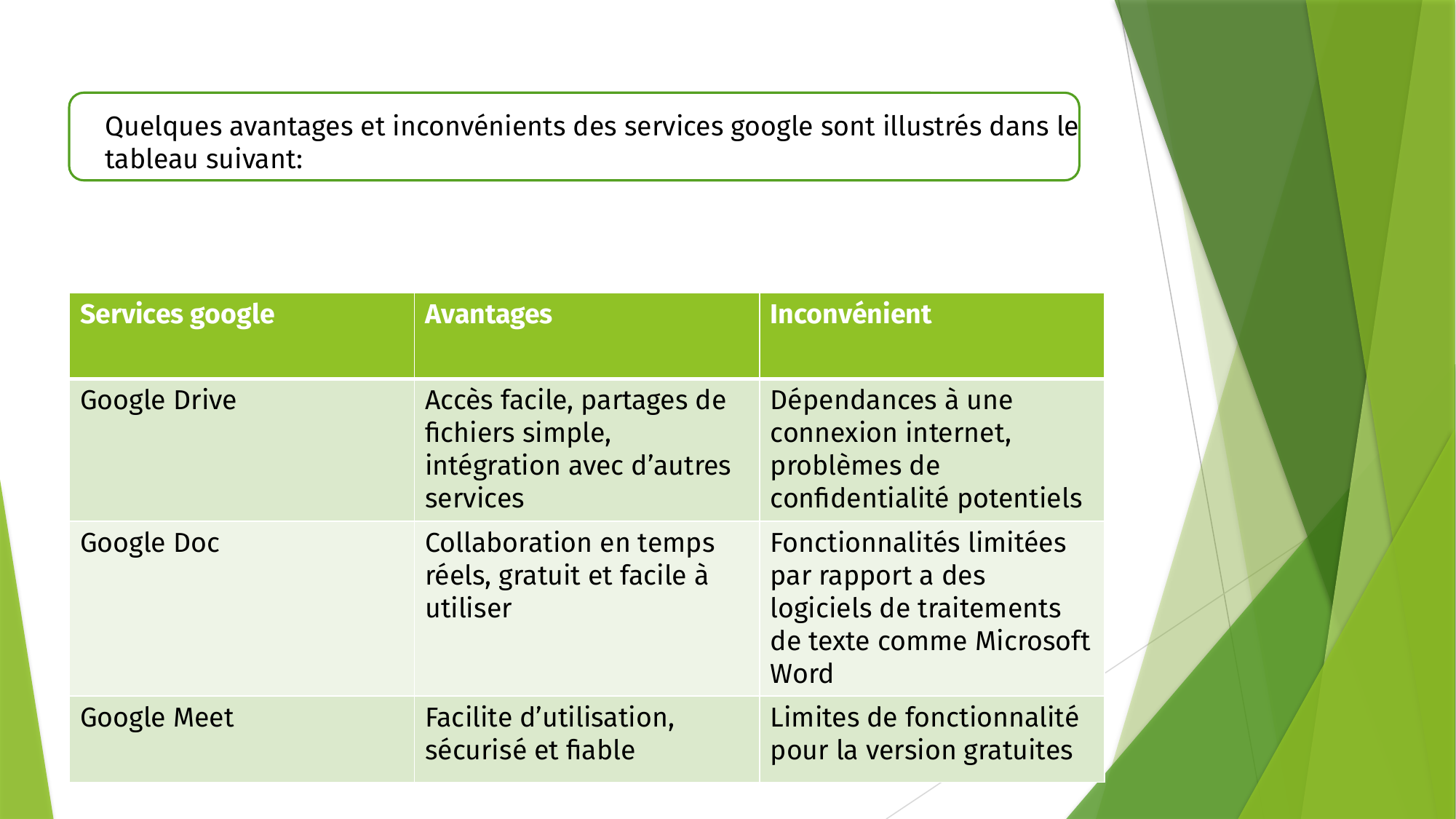

Quelques avantages et inconvénients des services google sont illustrés dans le tableau suivant:
| Services google | Avantages | Inconvénient |
| --- | --- | --- |
| Google Drive | Accès facile, partages de fichiers simple, intégration avec d’autres services | Dépendances à une connexion internet, problèmes de confidentialité potentiels |
| Google Doc | Collaboration en temps réels, gratuit et facile à utiliser | Fonctionnalités limitées par rapport a des logiciels de traitements de texte comme Microsoft Word |
| Google Meet | Facilite d’utilisation, sécurisé et fiable | Limites de fonctionnalité pour la version gratuites |